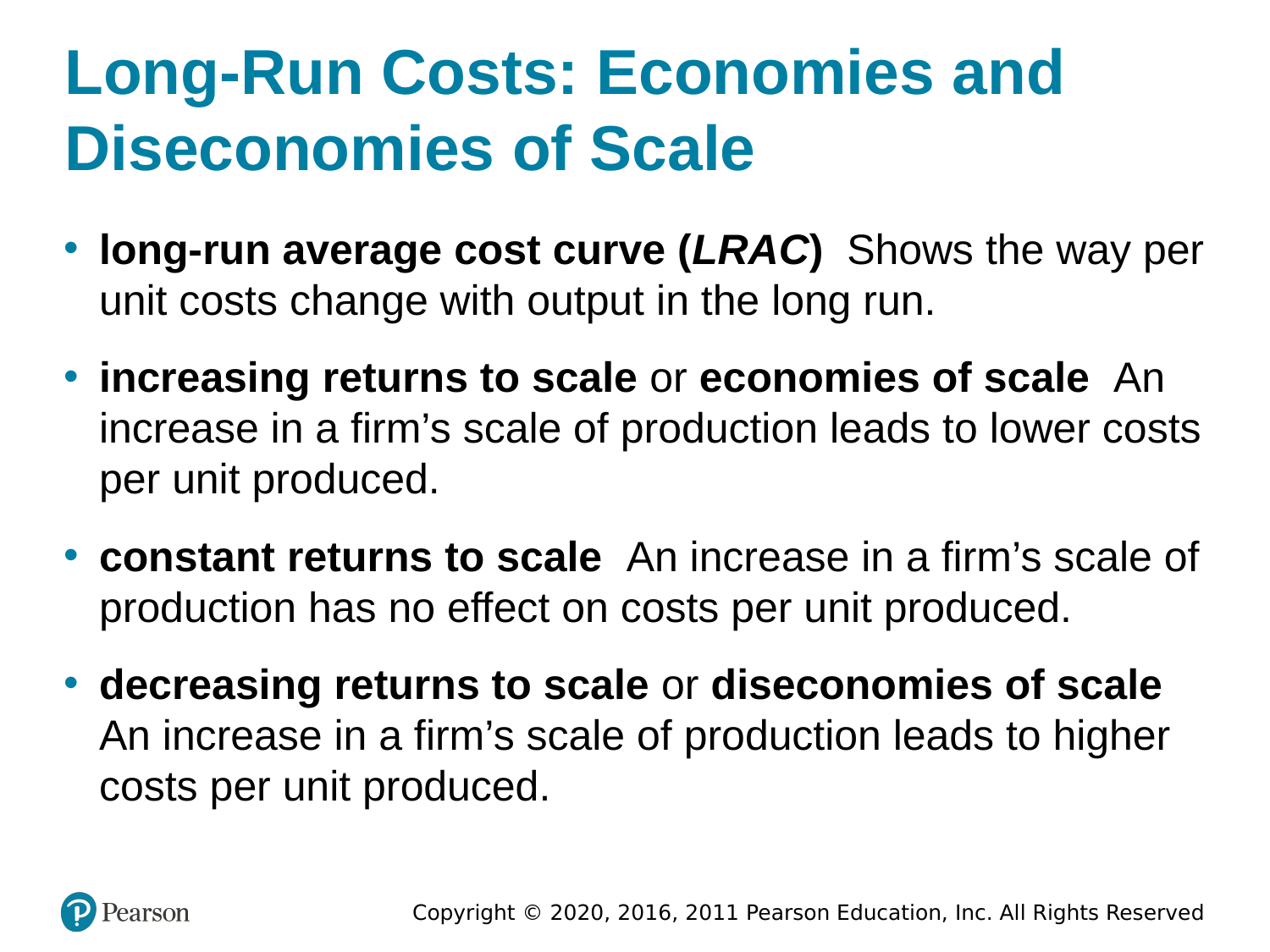

# Long-Run Costs: Economies and Diseconomies of Scale
long-run average cost curve (LRAC)  Shows the way per unit costs change with output in the long run.
increasing returns to scale or economies of scale  An increase in a firm’s scale of production leads to lower costs per unit produced.
constant returns to scale  An increase in a firm’s scale of production has no effect on costs per unit produced.
decreasing returns to scale or diseconomies of scale  An increase in a firm’s scale of production leads to higher costs per unit produced.